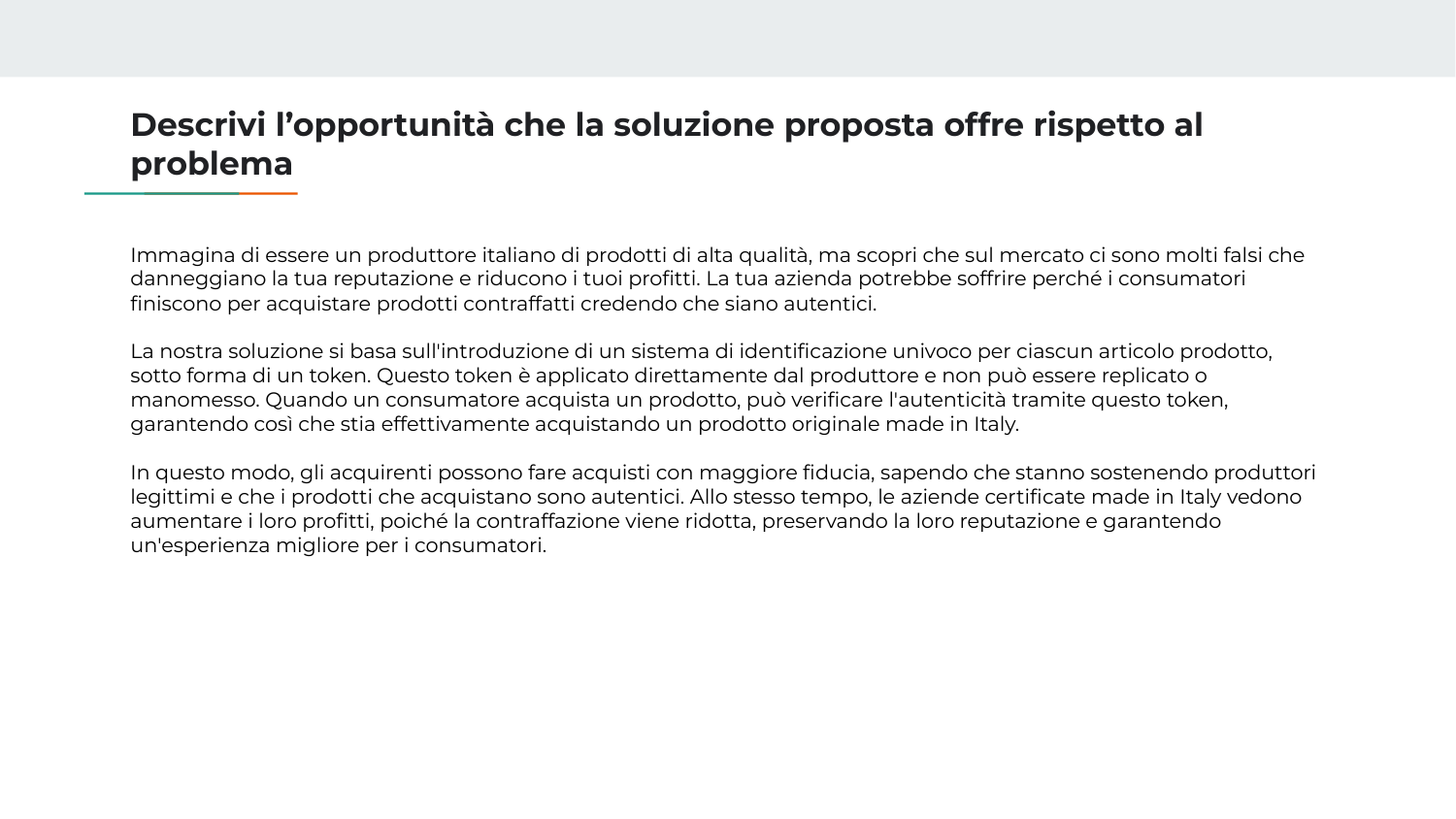

Descrivi l’opportunità che la soluzione proposta offre rispetto al problema
Immagina di essere un produttore italiano di prodotti di alta qualità, ma scopri che sul mercato ci sono molti falsi che danneggiano la tua reputazione e riducono i tuoi profitti. La tua azienda potrebbe soffrire perché i consumatori finiscono per acquistare prodotti contraffatti credendo che siano autentici.

La nostra soluzione si basa sull'introduzione di un sistema di identificazione univoco per ciascun articolo prodotto, sotto forma di un token. Questo token è applicato direttamente dal produttore e non può essere replicato o manomesso. Quando un consumatore acquista un prodotto, può verificare l'autenticità tramite questo token, garantendo così che stia effettivamente acquistando un prodotto originale made in Italy.

In questo modo, gli acquirenti possono fare acquisti con maggiore fiducia, sapendo che stanno sostenendo produttori legittimi e che i prodotti che acquistano sono autentici. Allo stesso tempo, le aziende certificate made in Italy vedono aumentare i loro profitti, poiché la contraffazione viene ridotta, preservando la loro reputazione e garantendo un'esperienza migliore per i consumatori.